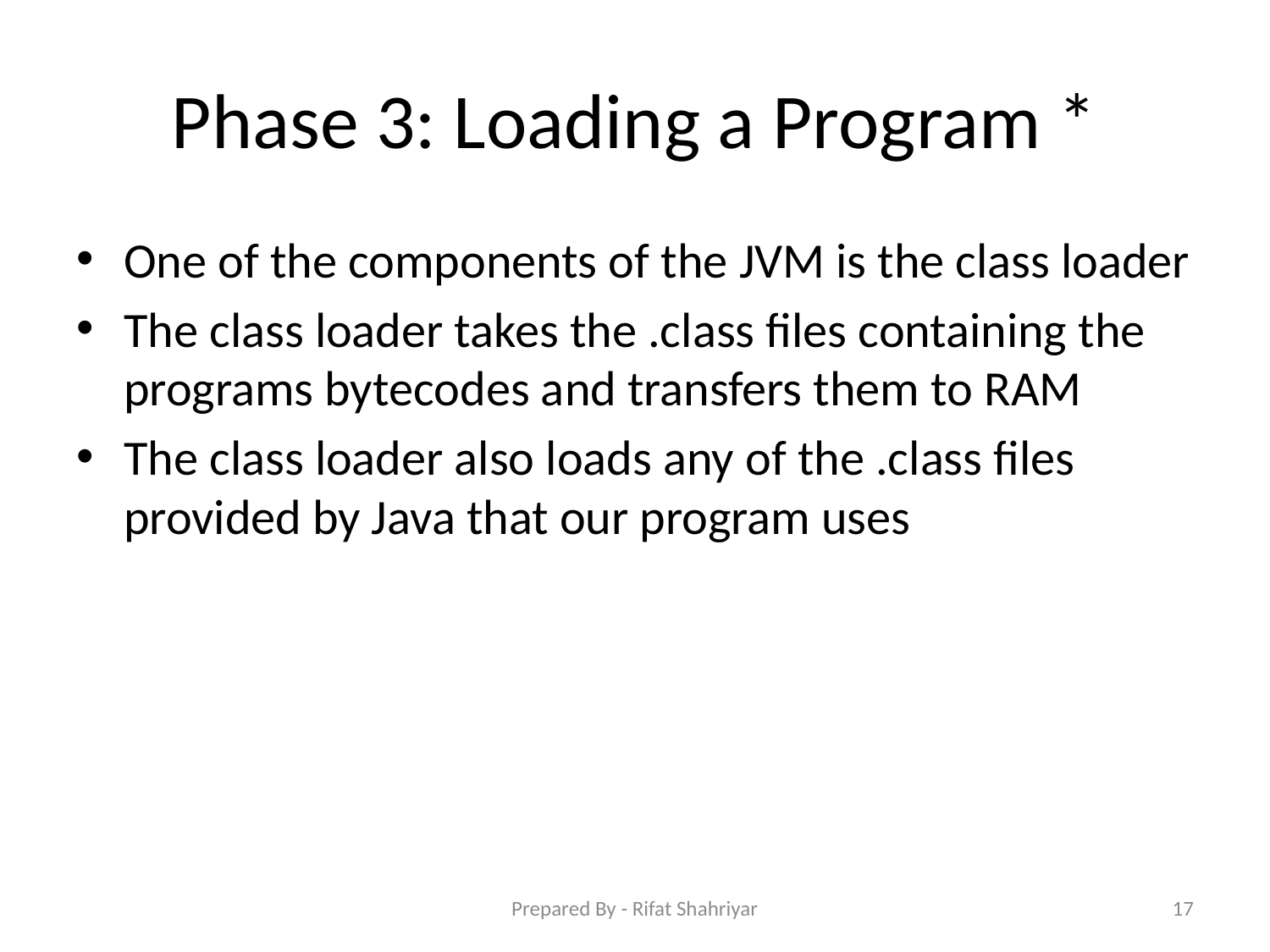

# Phase 3: Loading a Program *
One of the components of the JVM is the class loader
The class loader takes the .class files containing the programs bytecodes and transfers them to RAM
The class loader also loads any of the .class files provided by Java that our program uses

Prepared By - Rifat Shahriyar
17